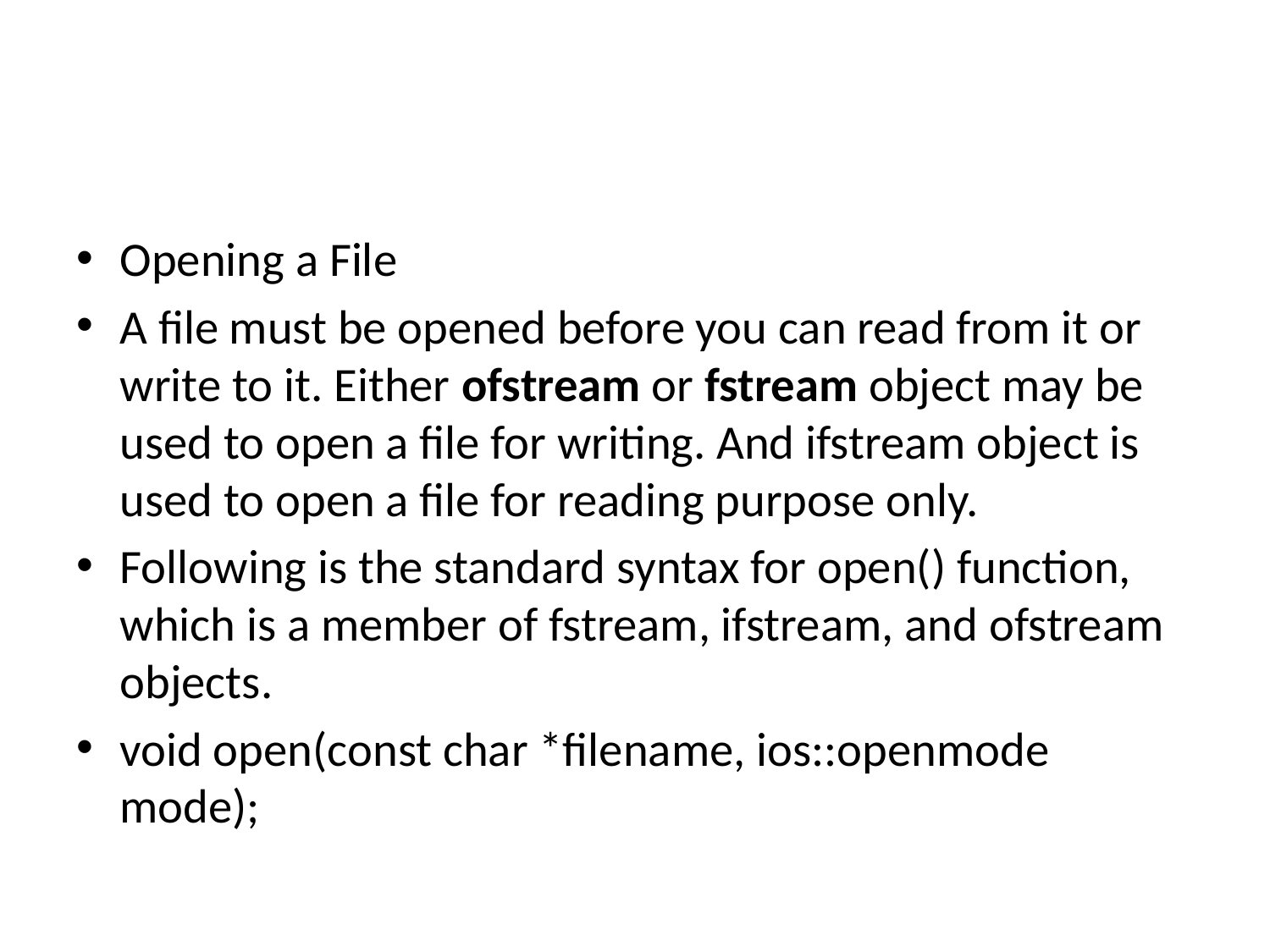

#
Opening a File
A file must be opened before you can read from it or write to it. Either ofstream or fstream object may be used to open a file for writing. And ifstream object is used to open a file for reading purpose only.
Following is the standard syntax for open() function, which is a member of fstream, ifstream, and ofstream objects.
void open(const char *filename, ios::openmode mode);